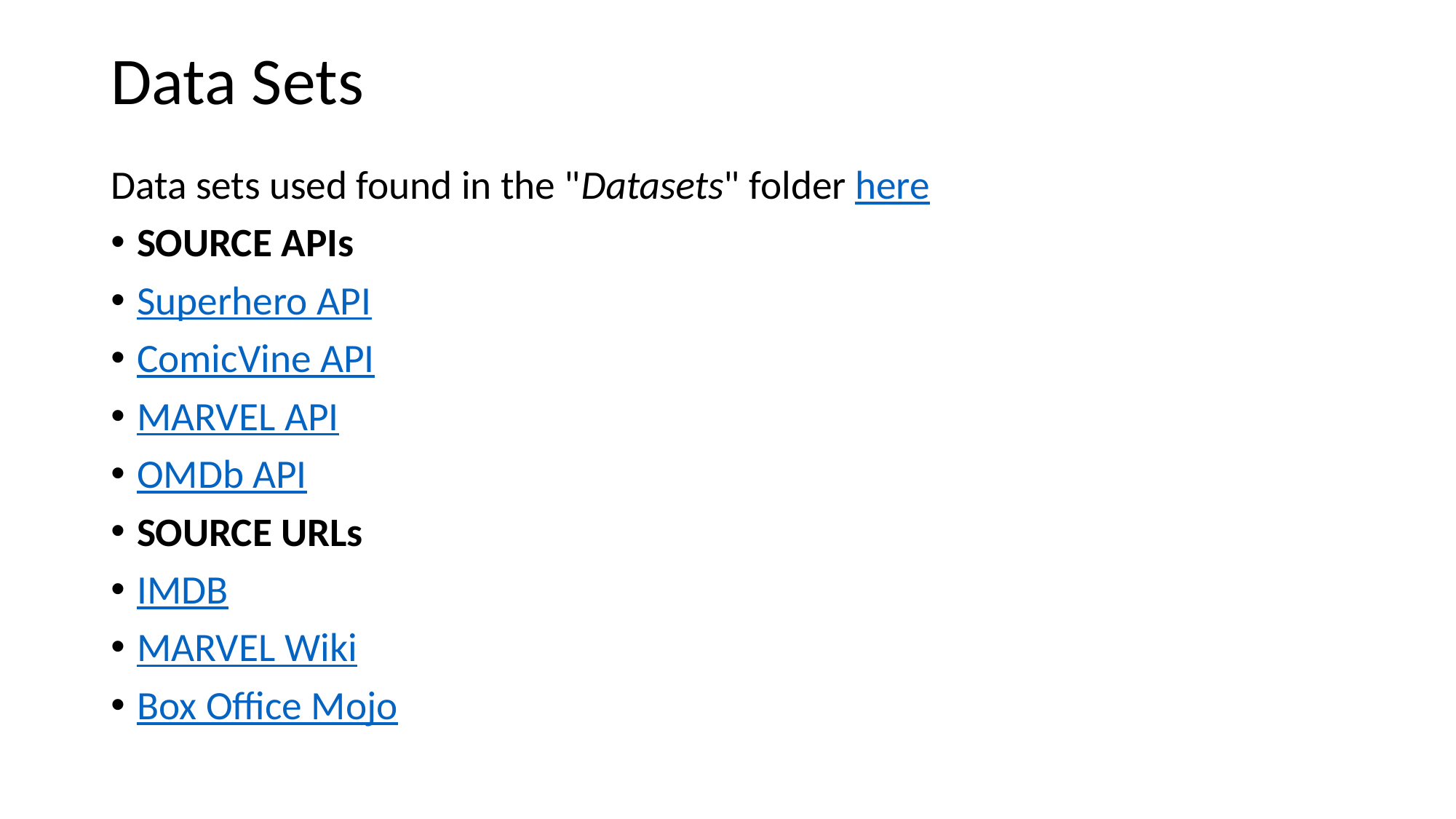

# Data Sets
Data sets used found in the "Datasets" folder here
SOURCE APIs
Superhero API
ComicVine API
MARVEL API
OMDb API
SOURCE URLs
IMDB
MARVEL Wiki
Box Office Mojo